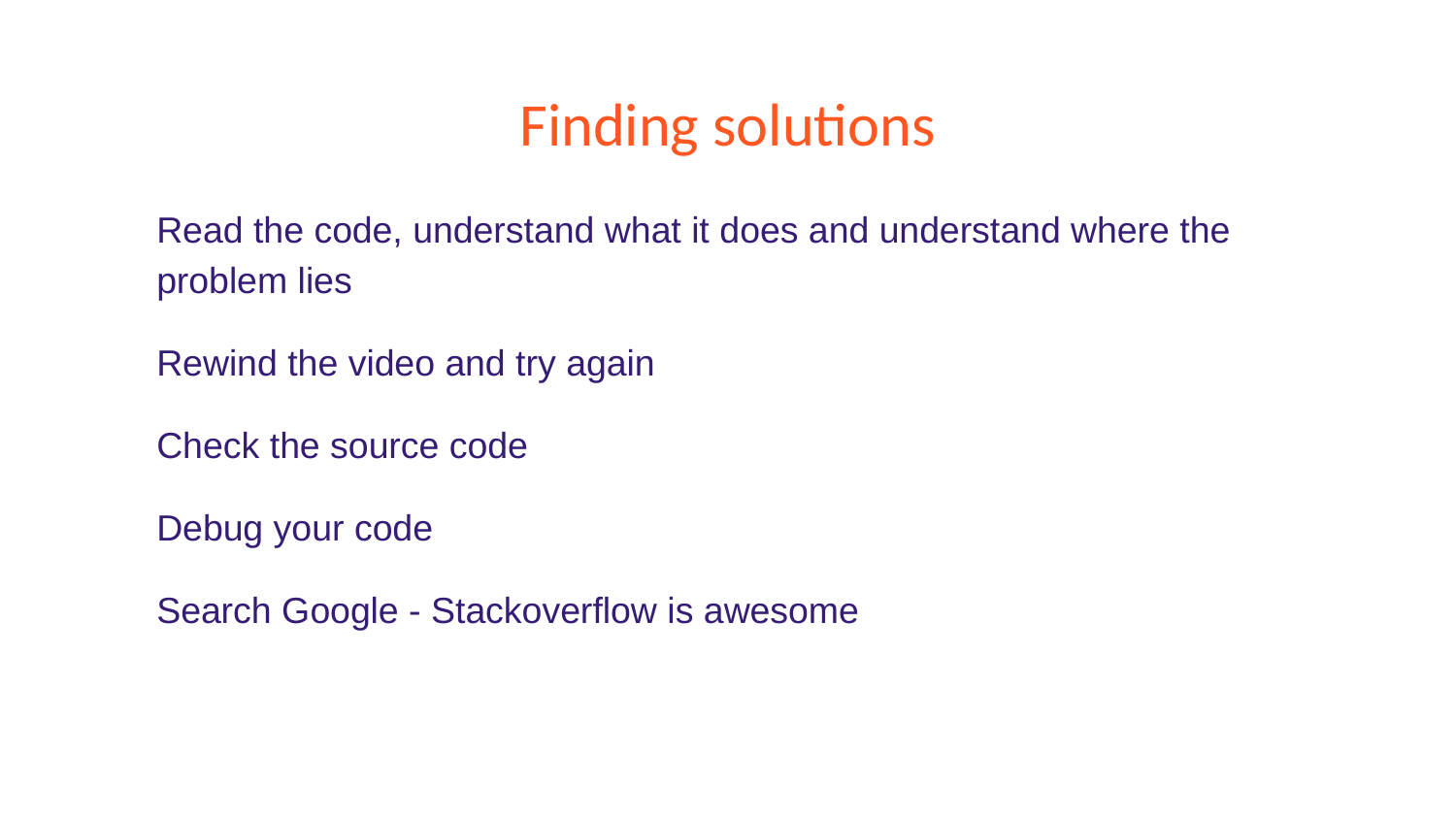

# Finding solutions
Read the code, understand what it does and understand where the problem lies
Rewind the video and try again
Check the source code
Debug your code
Search Google - Stackoverflow is awesome